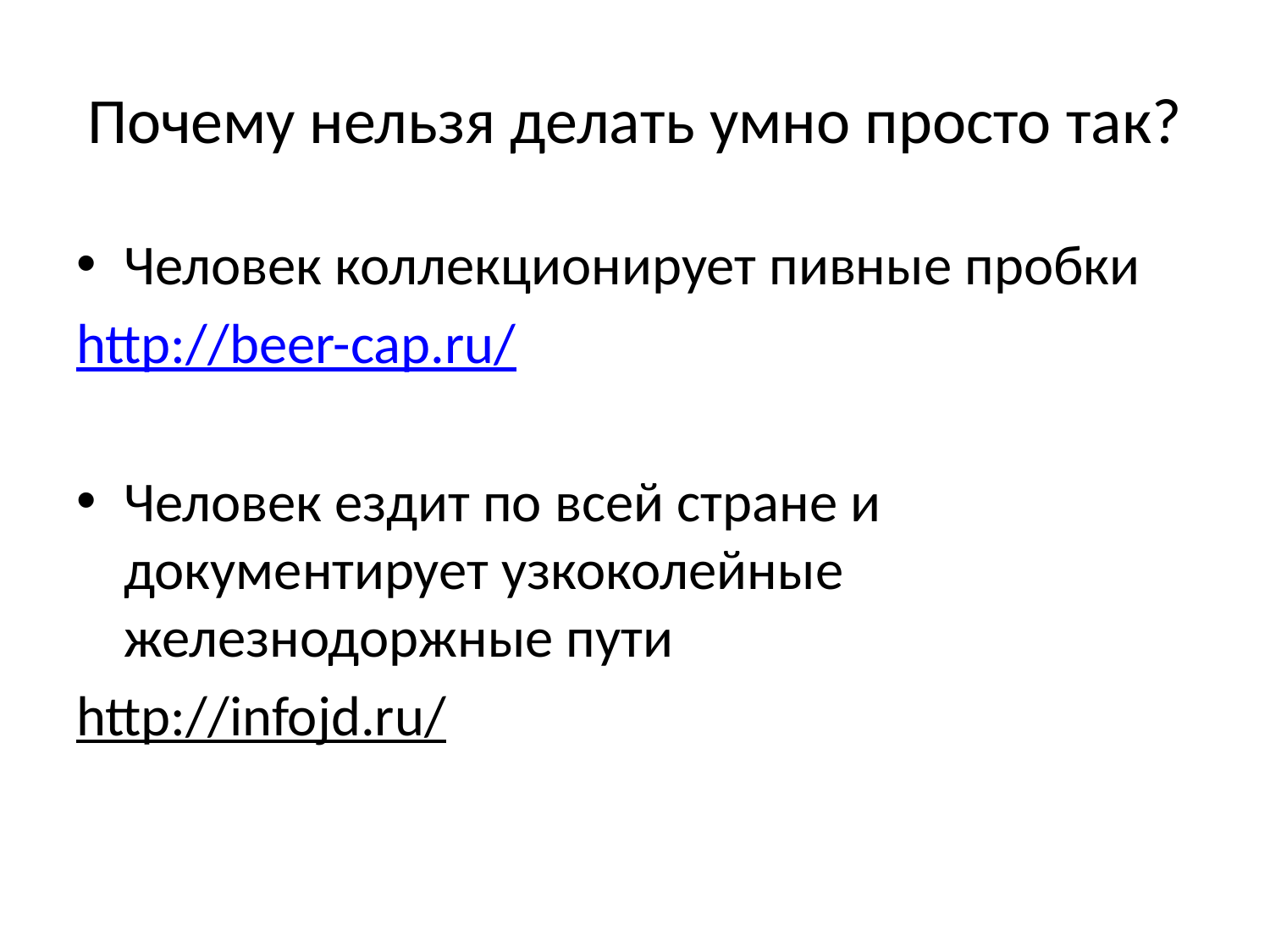

# Почему нельзя делать умно просто так?
Человек коллекционирует пивные пробки
http://beer-cap.ru/

Человек ездит по всей стране и документирует узкоколейные железнодоржные пути
http://infojd.ru/